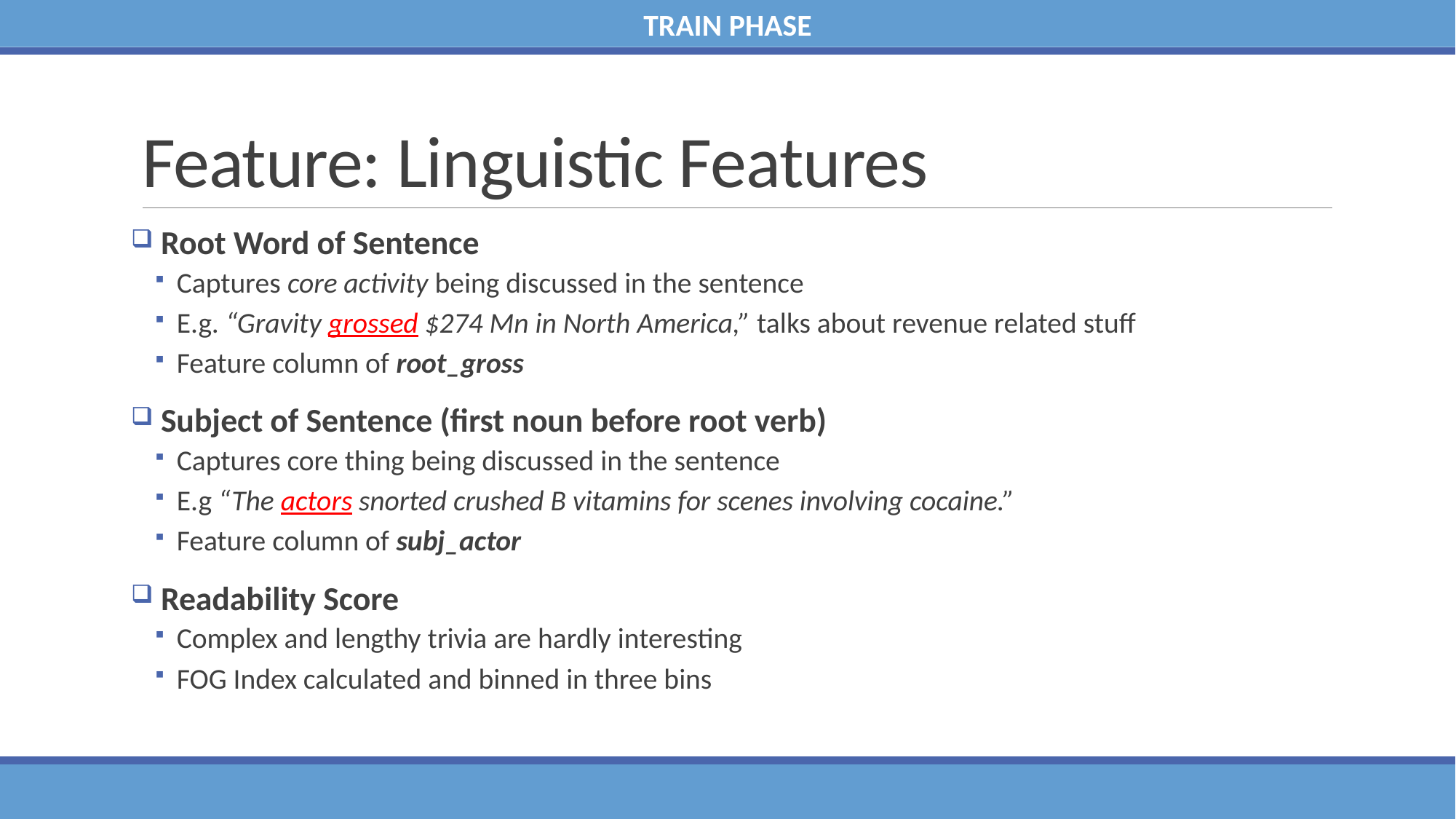

TRAIN PHASE
# Feature: Linguistic Features
 Root Word of Sentence
Captures core activity being discussed in the sentence
E.g. “Gravity grossed $274 Mn in North America,” talks about revenue related stuff
Feature column of root_gross
 Subject of Sentence (first noun before root verb)
Captures core thing being discussed in the sentence
E.g “The actors snorted crushed B vitamins for scenes involving cocaine.”
Feature column of subj_actor
 Readability Score
Complex and lengthy trivia are hardly interesting
FOG Index calculated and binned in three bins